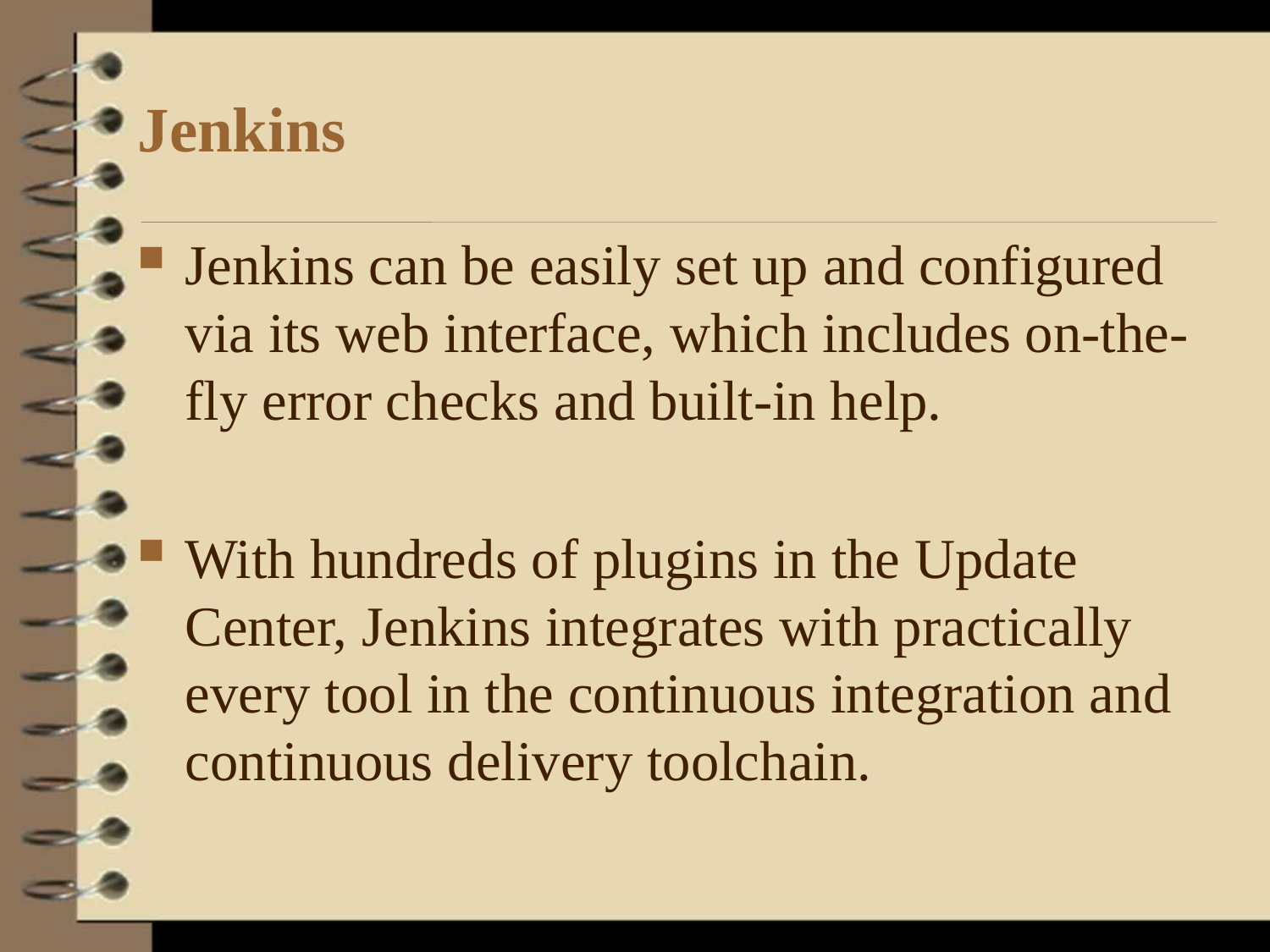

# Jenkins
Jenkins can be easily set up and configured via its web interface, which includes on-the-fly error checks and built-in help.

With hundreds of plugins in the Update Center, Jenkins integrates with practically every tool in the continuous integration and continuous delivery toolchain.